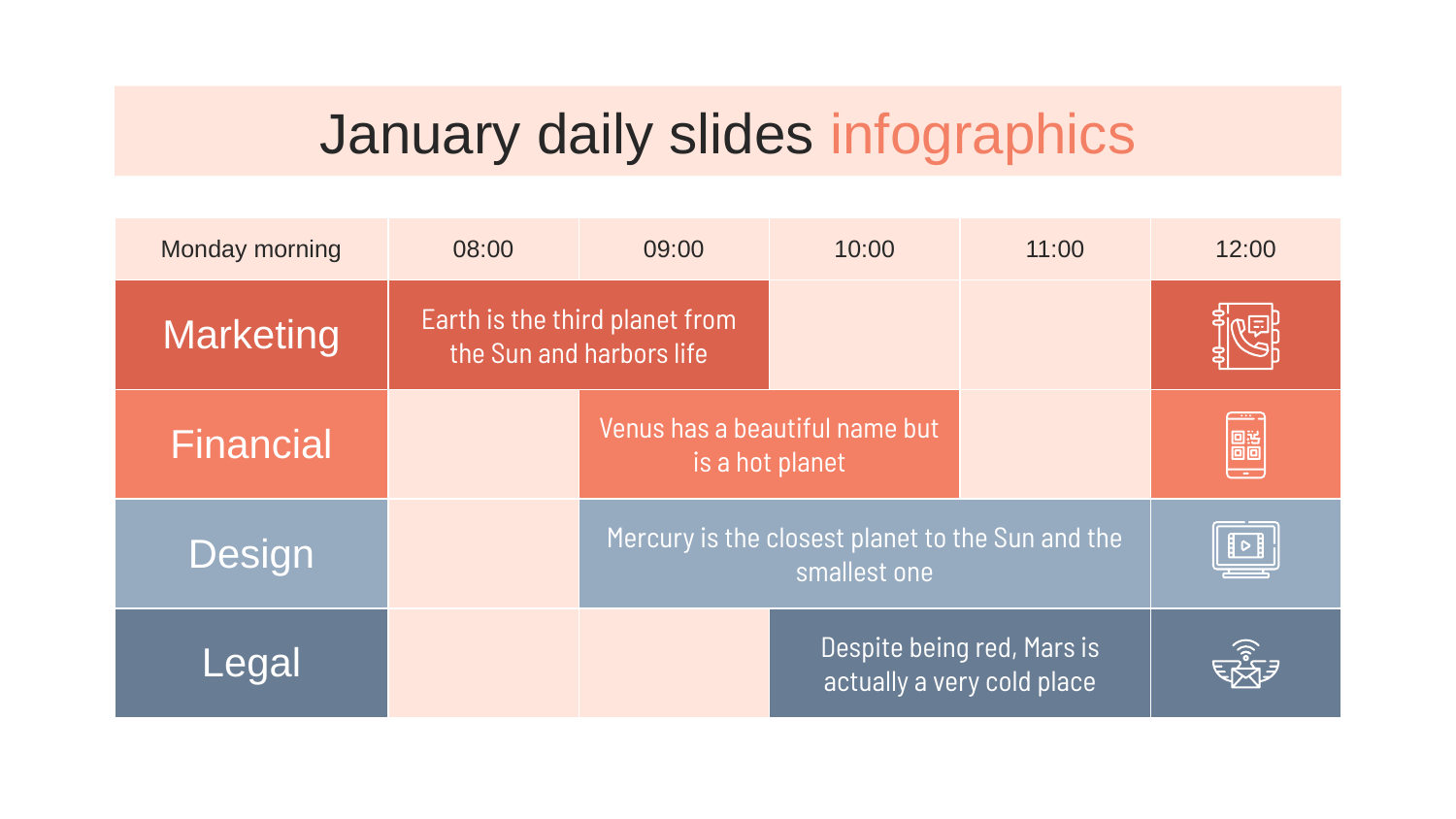

# January daily slides infographics
| Monday morning | 08:00 | 09:00 | 10:00 | 11:00 | 12:00 |
| --- | --- | --- | --- | --- | --- |
| Marketing | Earth is the third planet from the Sun and harbors life |  |  |  |  |
| Financial |  | Venus has a beautiful name but is a hot planet |  |  |  |
| Design |  | Mercury is the closest planet to the Sun and the smallest one |  |  |  |
| Legal |  |  | Despite being red, Mars is actually a very cold place |  |  |